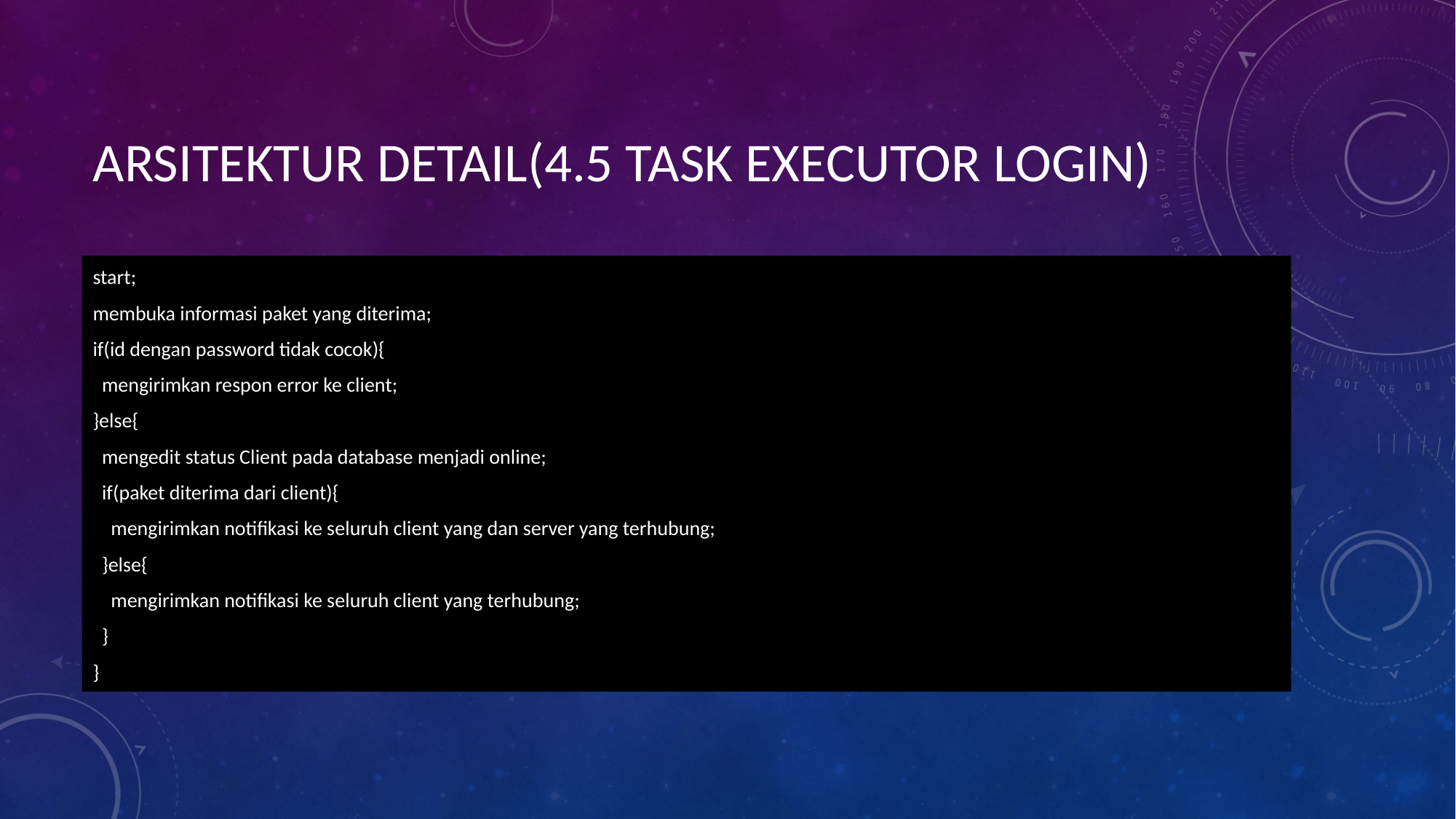

# Arsitektur detail(4.5 Task Executor Login)
start;
membuka informasi paket yang diterima;
if(id dengan password tidak cocok){
  mengirimkan respon error ke client;
}else{
  mengedit status Client pada database menjadi online;
  if(paket diterima dari client){
    mengirimkan notifikasi ke seluruh client yang dan server yang terhubung;
  }else{
    mengirimkan notifikasi ke seluruh client yang terhubung;
  }
}